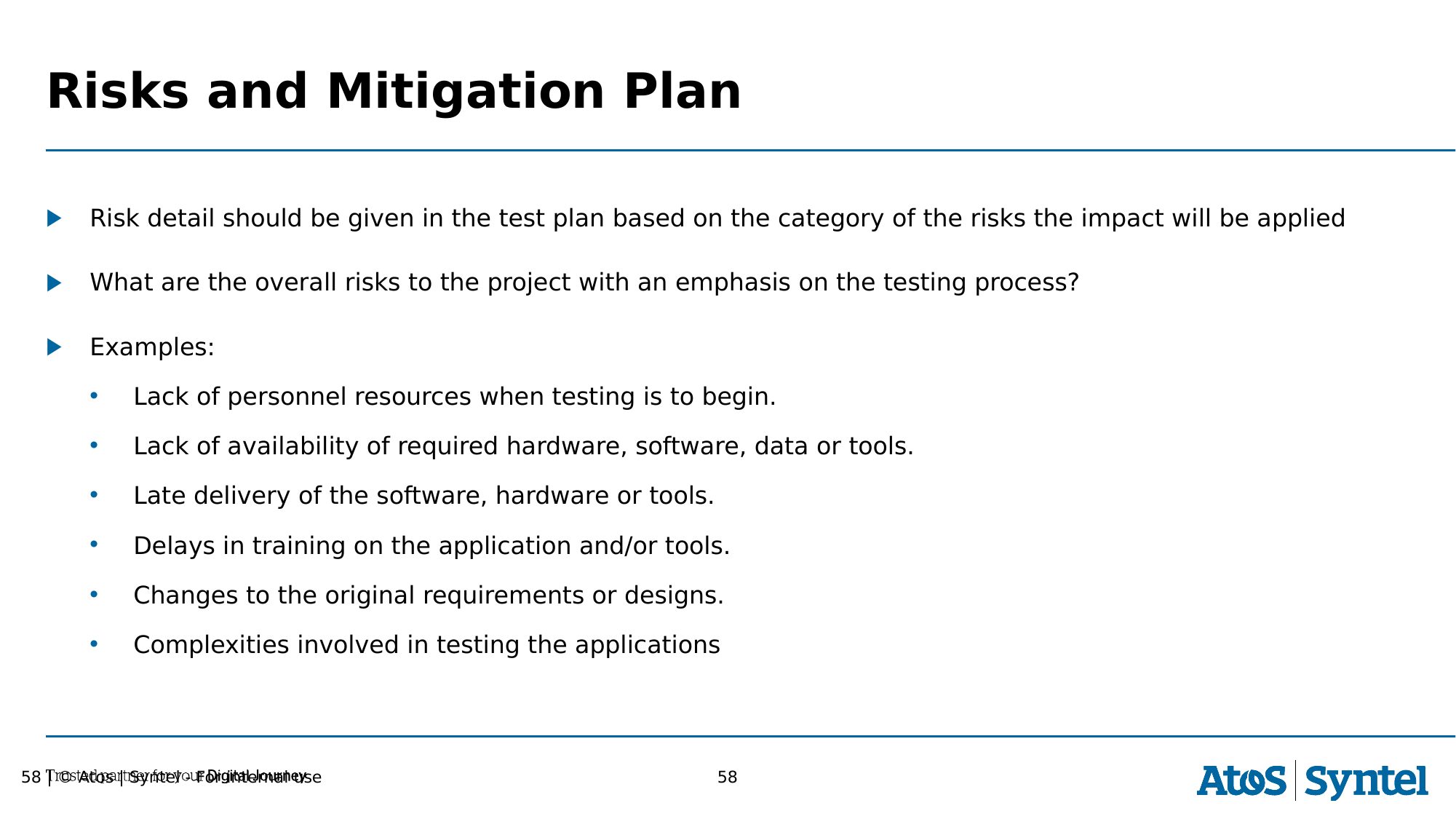

# Risks and Mitigation Plan
Risk detail should be given in the test plan based on the category of the risks the impact will be applied
What are the overall risks to the project with an emphasis on the testing process?
Examples:
Lack of personnel resources when testing is to begin.
Lack of availability of required hardware, software, data or tools.
Late delivery of the software, hardware or tools.
Delays in training on the application and/or tools.
Changes to the original requirements or designs.
Complexities involved in testing the applications